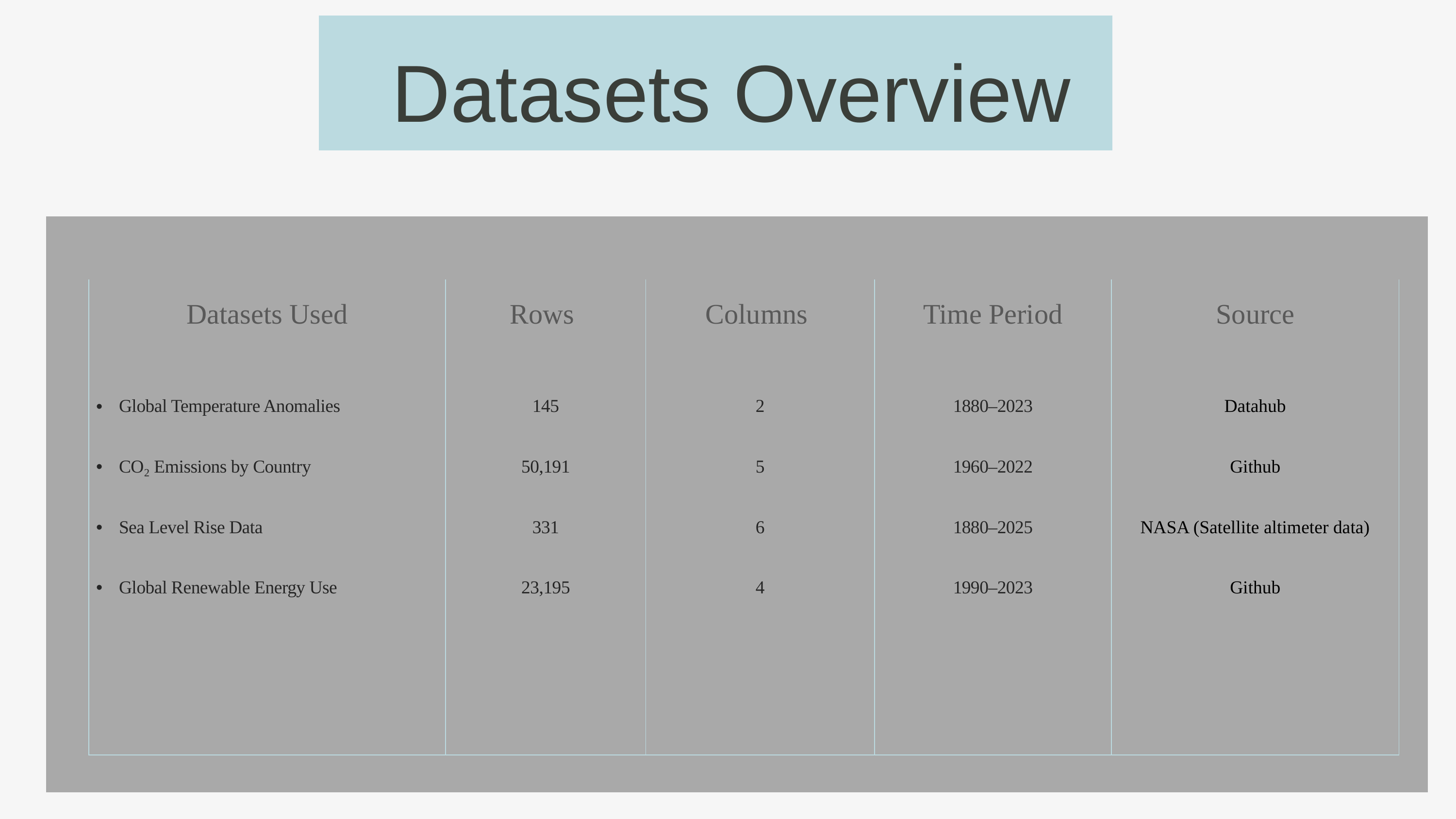

Datasets Overview

| Datasets Used | Rows | Columns | Time Period | Source |
| --- | --- | --- | --- | --- |
| Global Temperature Anomalies CO₂ Emissions by Country Sea Level Rise Data Global Renewable Energy Use | 145 50,191 331 23,195 | 2 5 6 4 | 1880–2023 1960–2022 1880–2025 1990–2023 | Datahub Github NASA (Satellite altimeter data) Github |